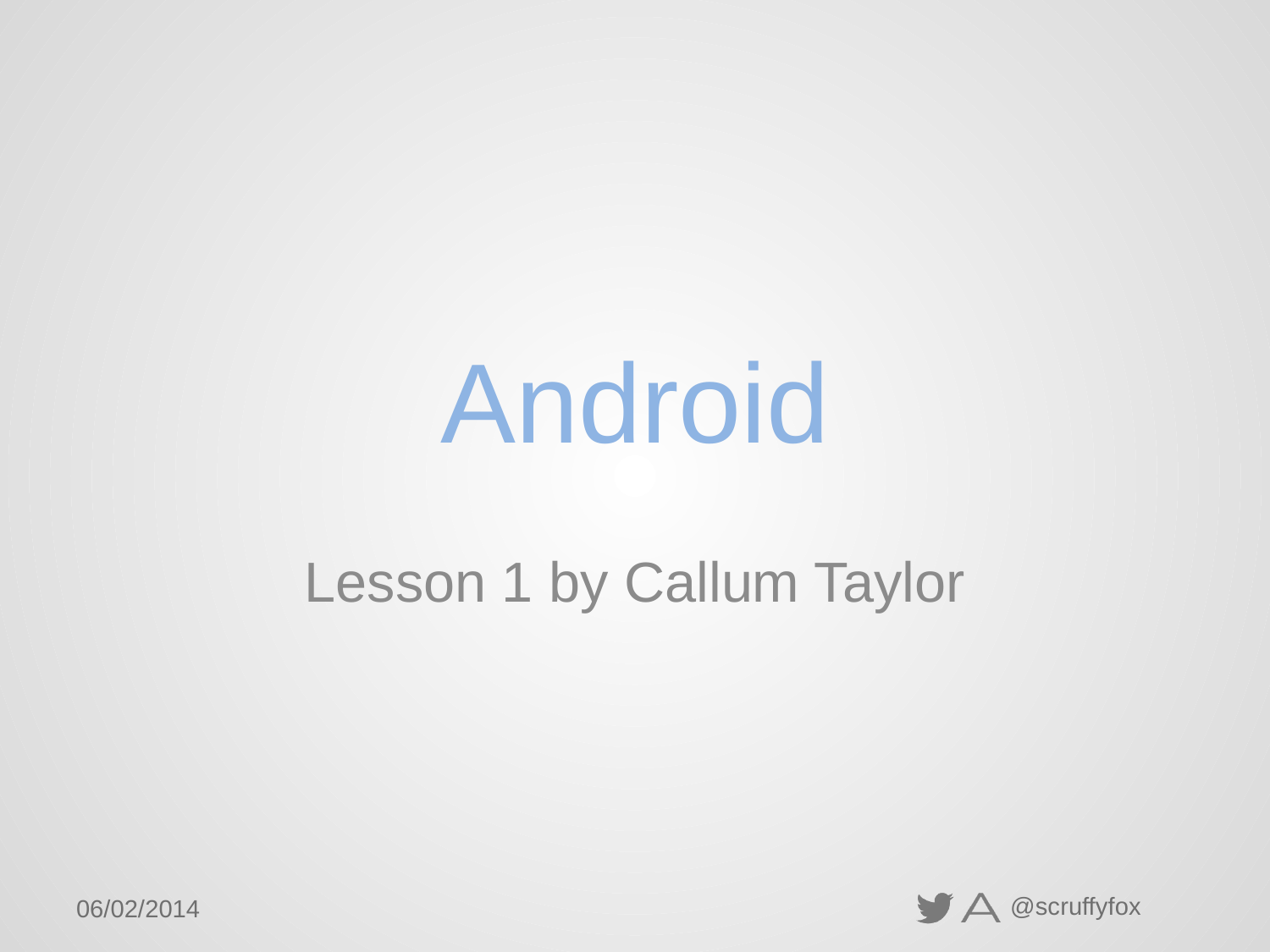

# Android
Lesson 1 by Callum Taylor
06/02/2014